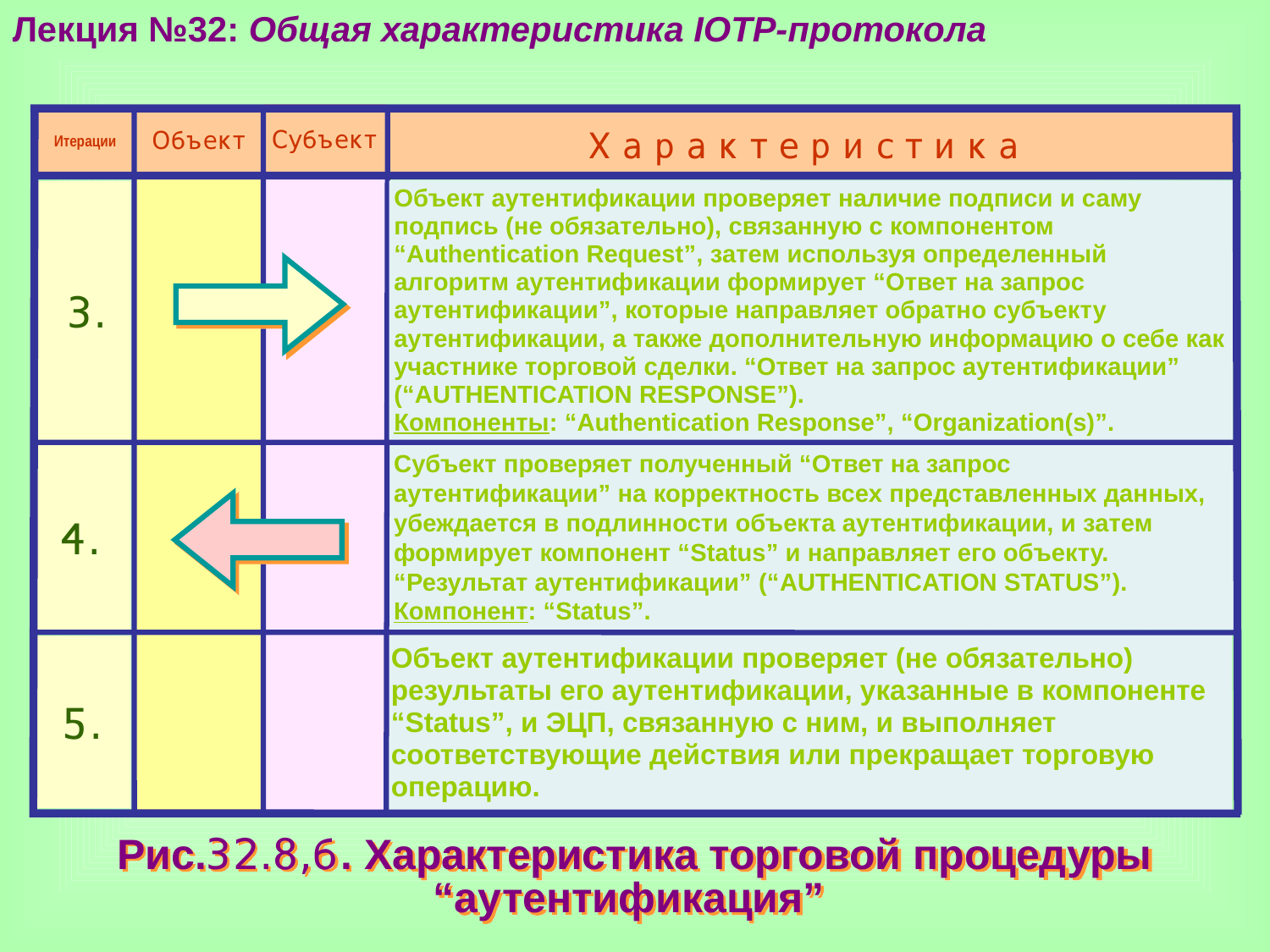

Лекция №32: Общая характеристика IOTP-протокола
Субъект
Объект
Итерации

Х а р а к т е р и с т и к а

Объект аутентификации проверяет наличие подписи и саму
подпись (не обязательно), связанную с компонентом
“Authentication Request”, затем используя определенный
алгоритм аутентификации формирует “Ответ на запрос
аутентификации”, которые направляет обратно субъекту
аутентификации, а также дополнительную информацию о себе как
участнике торговой сделки. “Ответ на запрос аутентификации”
(“AUTHENTICATION RESPONSE”).
Компоненты: “Authentication Response”, “Organization(s)”.
 3.

Субъект проверяет полученный “Ответ на запрос
аутентификации” на корректность всех представленных данных,
убеждается в под­линности объекта аутентификации, и затем
формирует компонент “Status” и направляет его объекту.
“Результат аутентификации” (“AUTHENTICATION STATUS”).
Компонент: “Status”.
4.

Объект аутентификации проверяет (не обязательно)
результаты его аутентификации, указанные в компоненте
“Status”, и ЭЦП, связанную с ним, и выполняет
соответствующие действия или прекращает торговую
операцию.
5.

Рис.32.8,б. Характеристика торговой процедуры
“аутентификация”